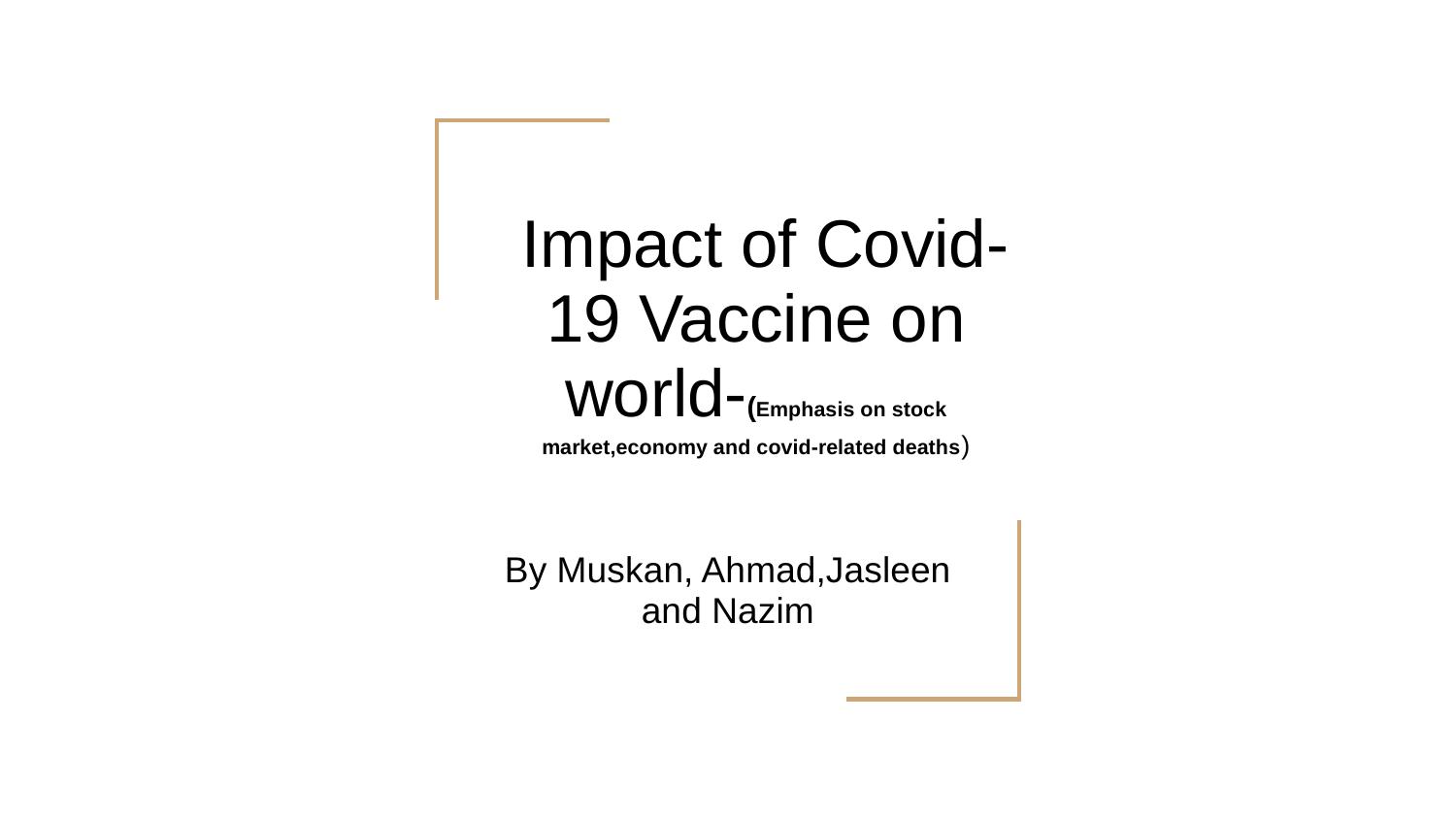

# Impact of Covid-19 Vaccine on world-(Emphasis on stock market,economy and covid-related deaths)
By Muskan, Ahmad,Jasleen and Nazim